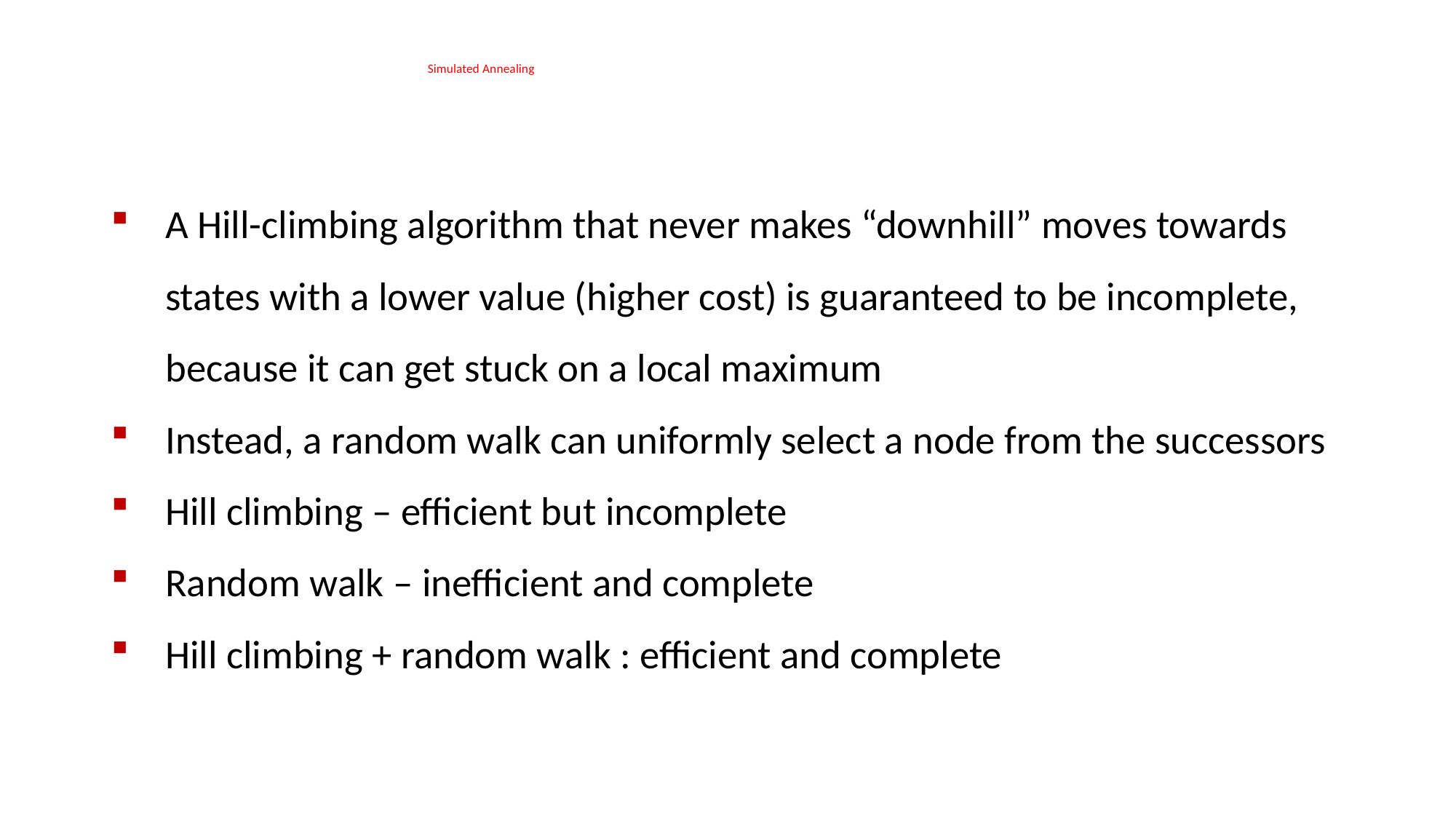

# Simulated Annealing
A Hill-climbing algorithm that never makes “downhill” moves towards states with a lower value (higher cost) is guaranteed to be incomplete, because it can get stuck on a local maximum
Instead, a random walk can uniformly select a node from the successors
Hill climbing – efficient but incomplete
Random walk – inefficient and complete
Hill climbing + random walk : efficient and complete